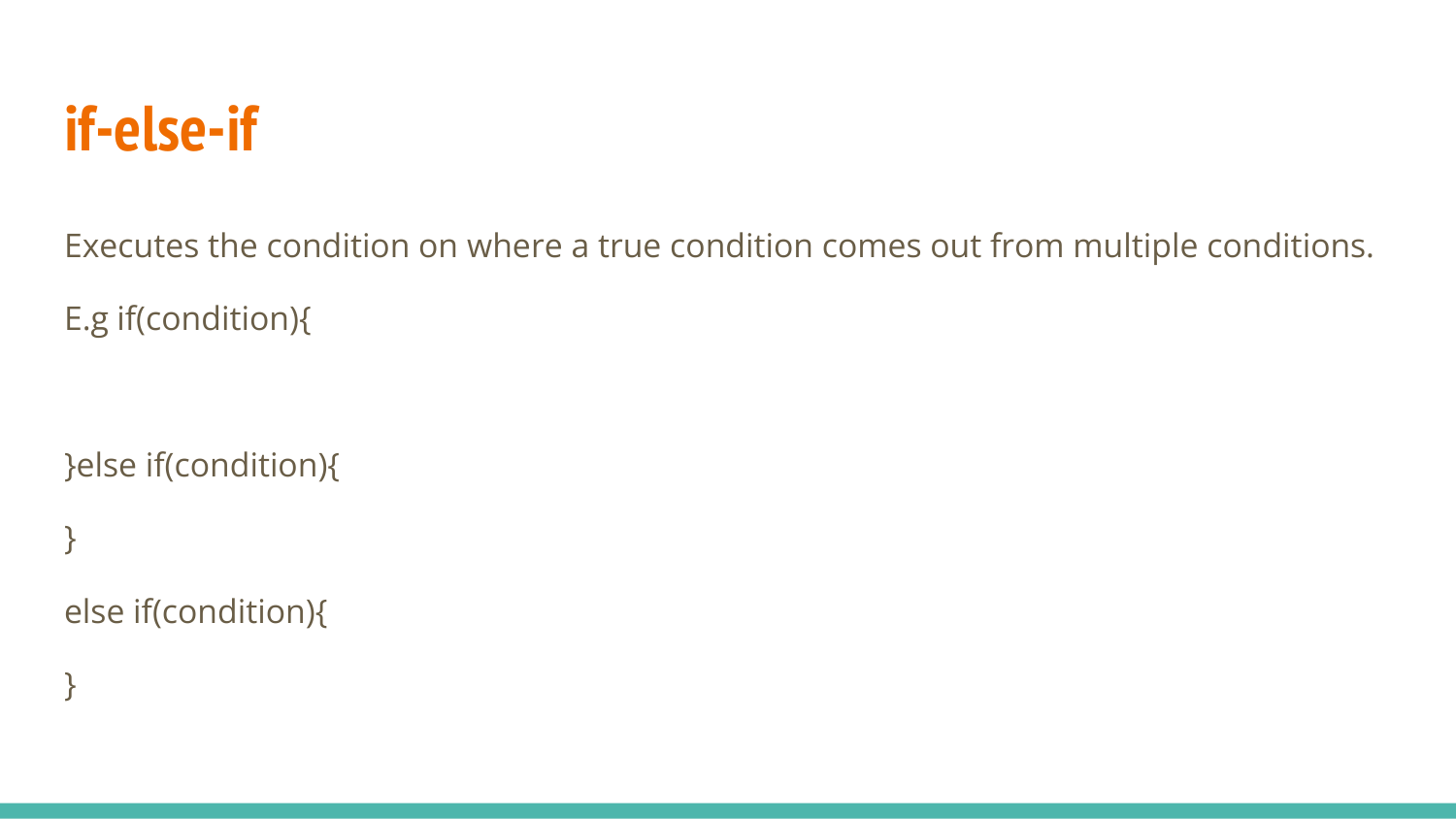

# if-else-if
Executes the condition on where a true condition comes out from multiple conditions.
E.g if(condition){

}else if(condition){
}
else if(condition){
}